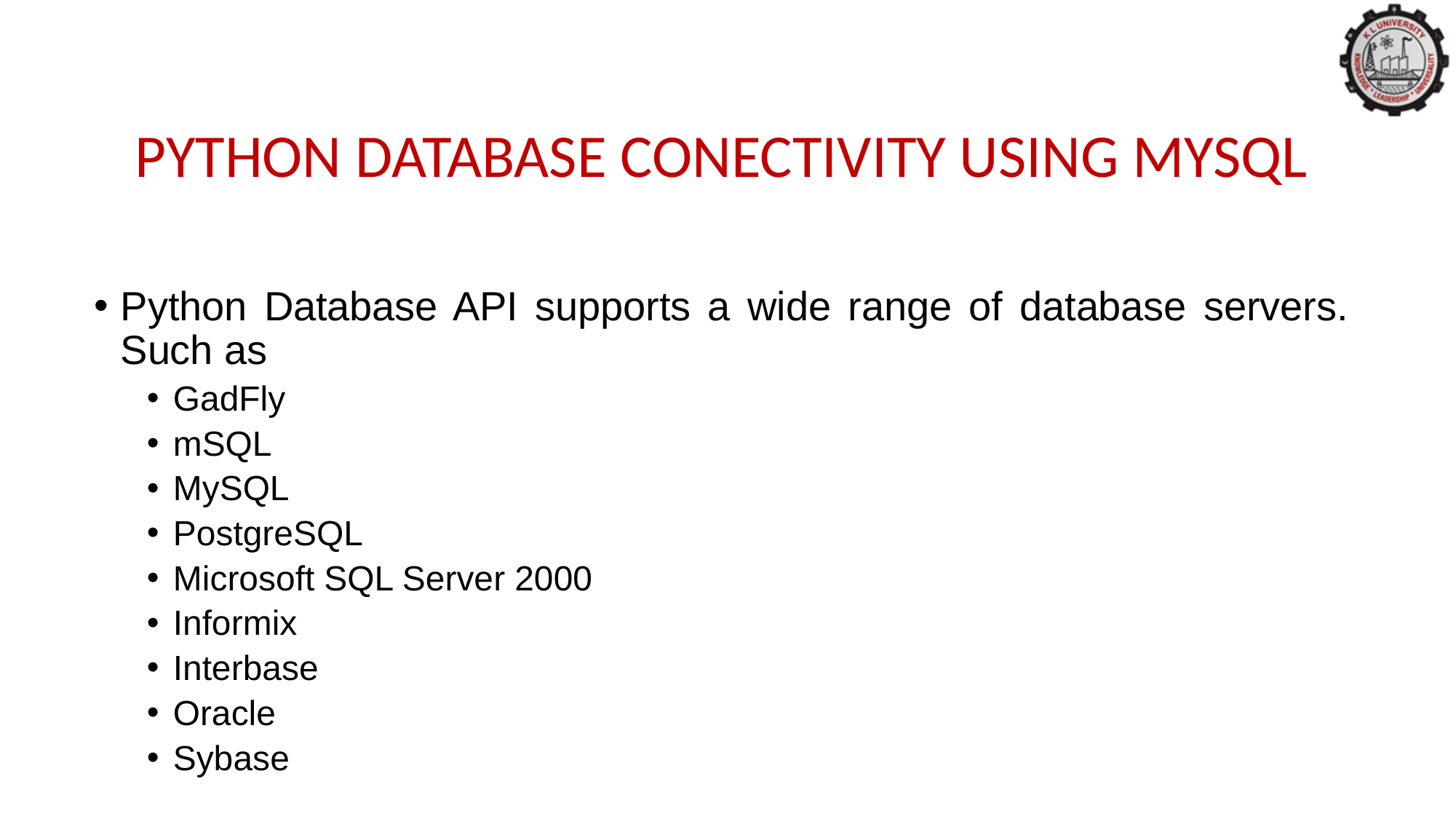

# PYTHON DATABASE CONECTIVITY USING MYSQL

Python Database API supports a wide range of database servers. Such as
GadFly
mSQL
MySQL
PostgreSQL
Microsoft SQL Server 2000
Informix
Interbase
Oracle
Sybase